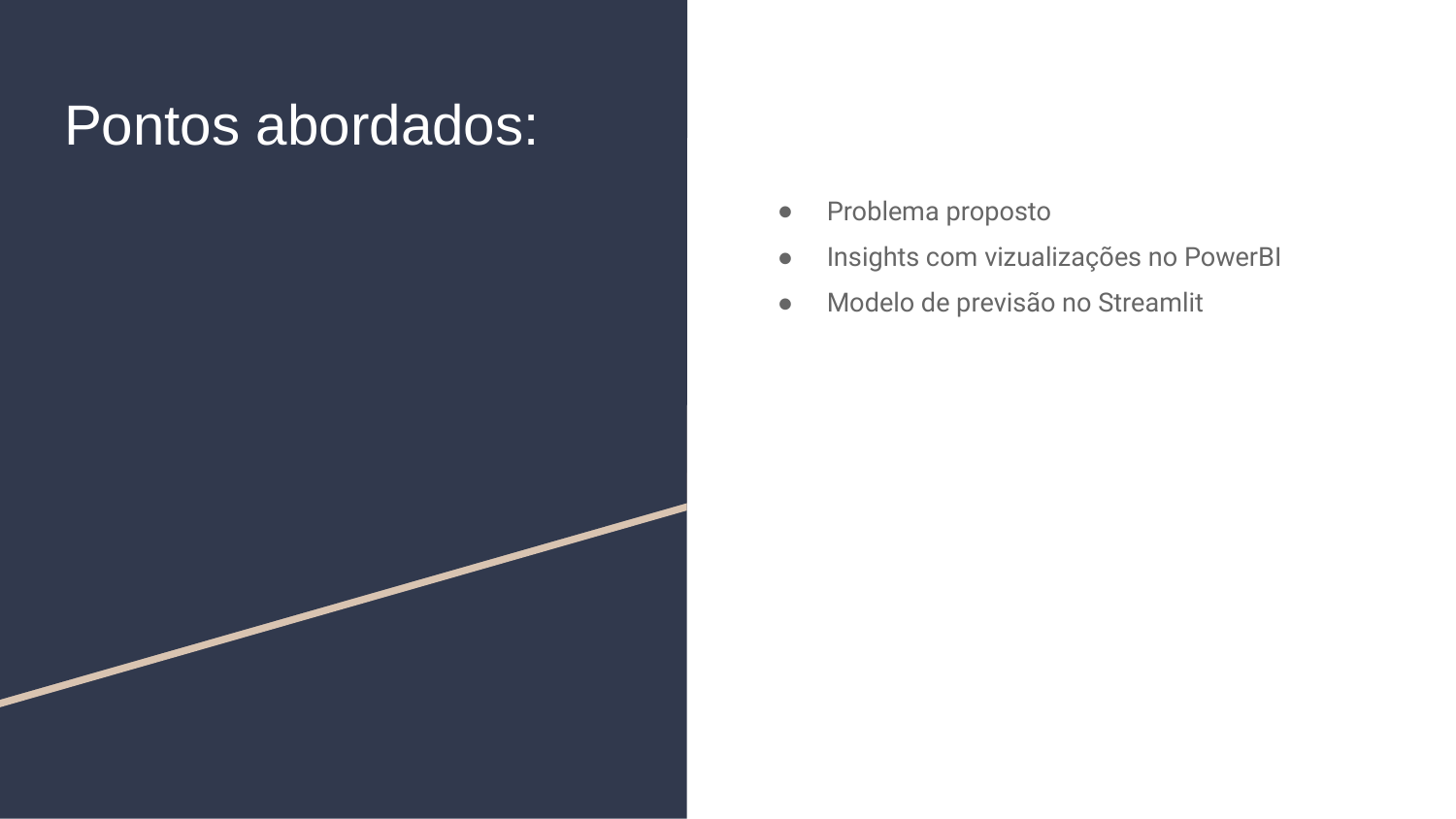

# Pontos abordados:
Problema proposto
Insights com vizualizações no PowerBI
Modelo de previsão no Streamlit